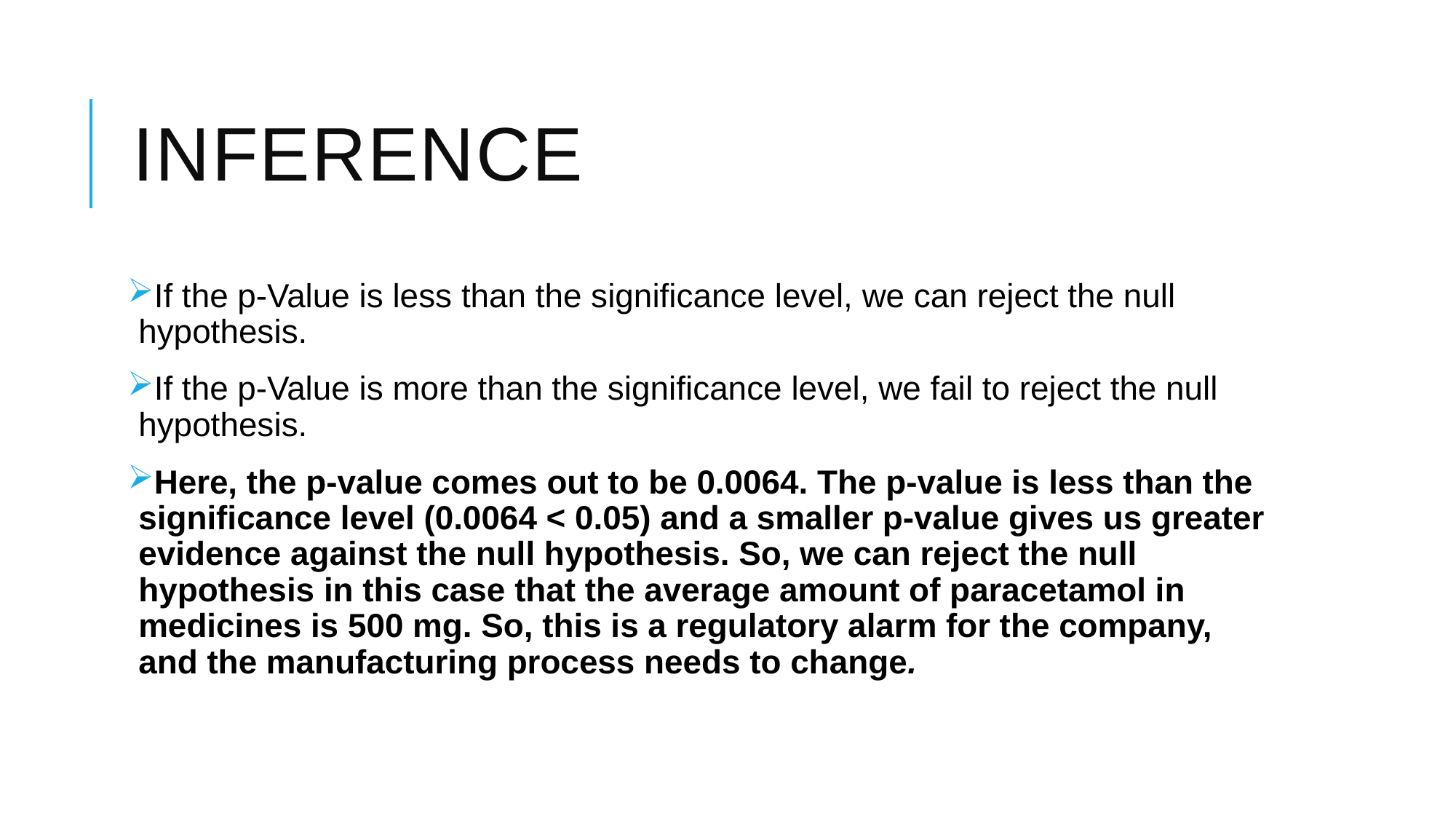

# inference
If the p-Value is less than the significance level, we can reject the null hypothesis.
If the p-Value is more than the significance level, we fail to reject the null hypothesis.
Here, the p-value comes out to be 0.0064. The p-value is less than the significance level (0.0064 < 0.05) and a smaller p-value gives us greater evidence against the null hypothesis. So, we can reject the null hypothesis in this case that the average amount of paracetamol in medicines is 500 mg. So, this is a regulatory alarm for the company, and the manufacturing process needs to change.